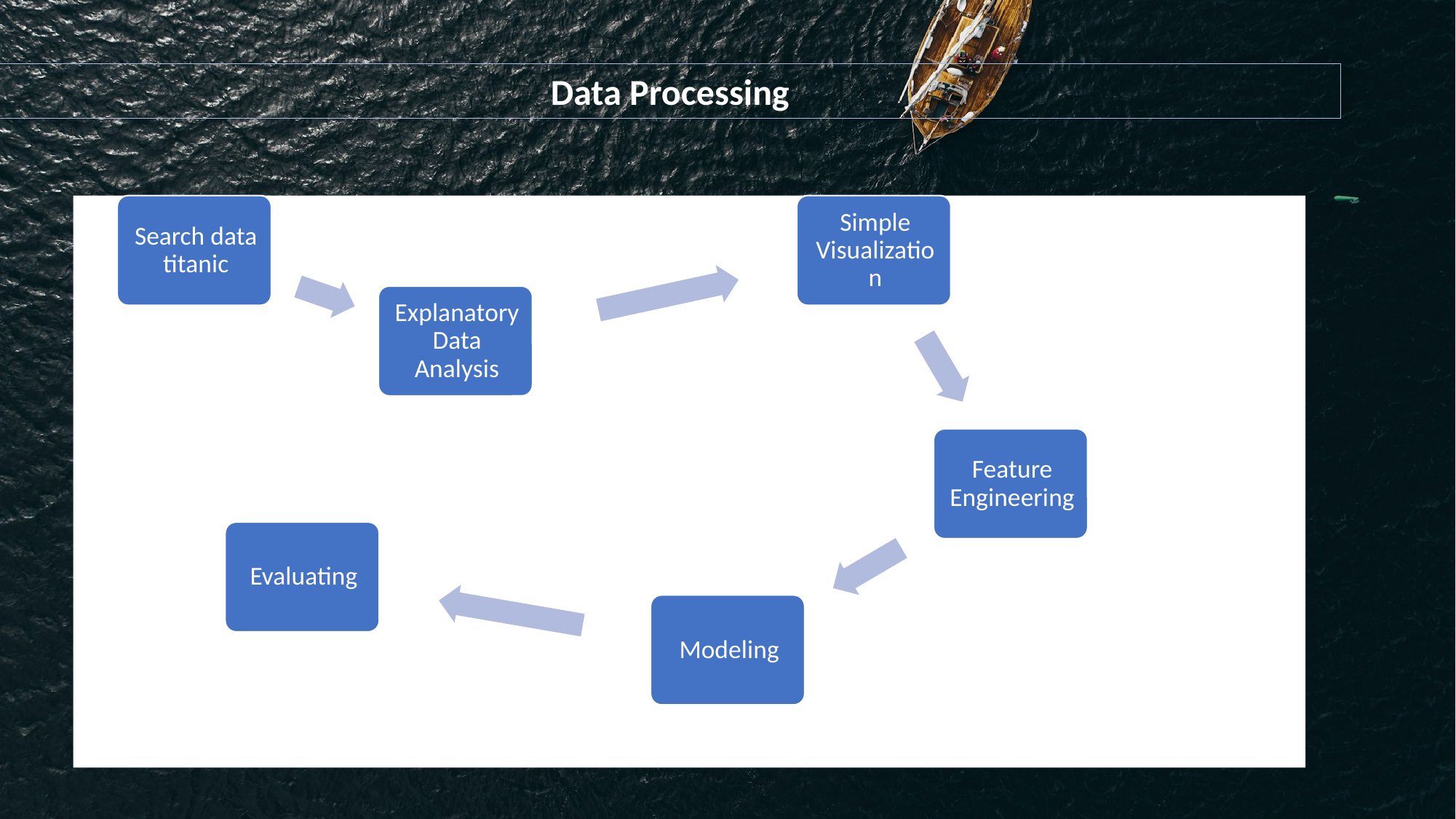

Data Processing
Search data titanic

Explanatory Data Analysis

Simple Visualization

Feature Engineering

Modeling

Evaluating